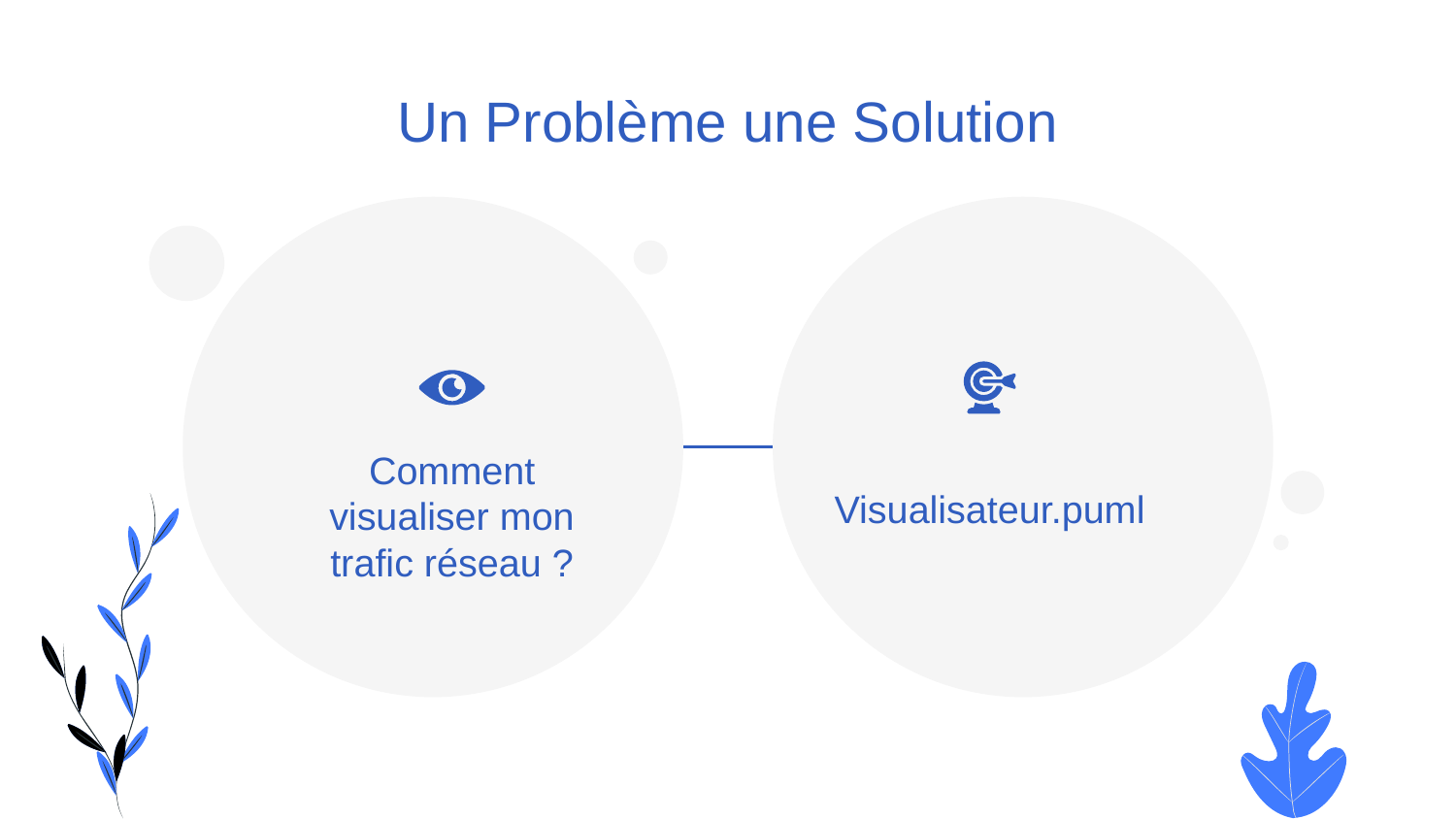

# Un Problème une Solution

Comment visualiser mon trafic réseau ?
Visualisateur.puml